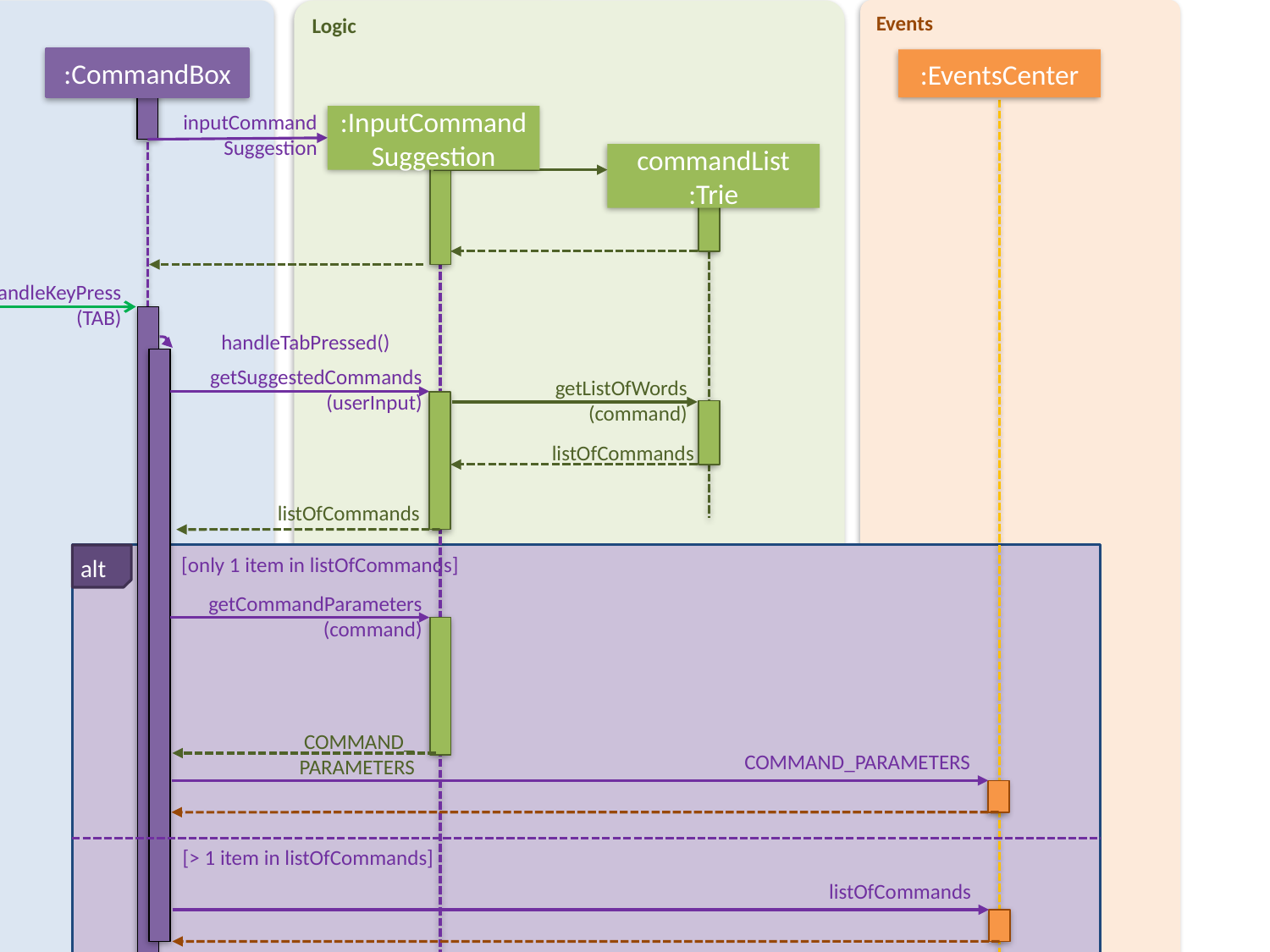

Events
Ui
Logic
:CommandBox
:EventsCenter

:InputCommandSuggestion
inputCommand
Suggestion
commandList
:Trie

handleKeyPress
(TAB)

handleTabPressed()

getSuggestedCommands
(userInput)
getListOfWords
(command)

listOfCommands
listOfCommands

[only 1 item in listOfCommands]

alt
getCommandParameters
(command)

COMMAND_
PARAMETERS
COMMAND_PARAMETERS

[> 1 item in listOfCommands]
listOfCommands